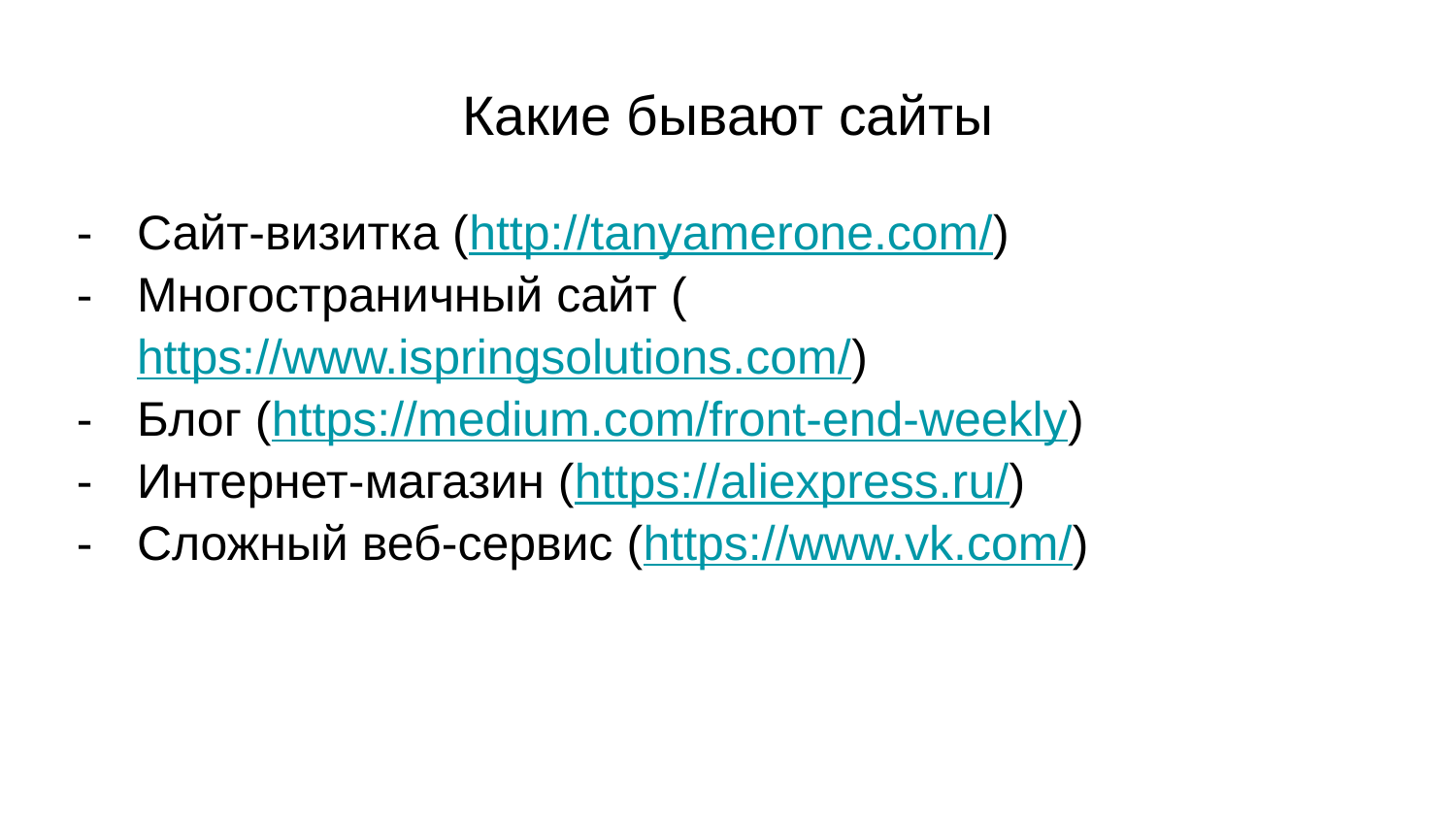

# Какие бывают сайты
Сайт-визитка (http://tanyamerone.com/)
Многостраничный сайт (https://www.ispringsolutions.com/)
Блог (https://medium.com/front-end-weekly)
Интернет-магазин (https://aliexpress.ru/)
Сложный веб-сервис (https://www.vk.com/)